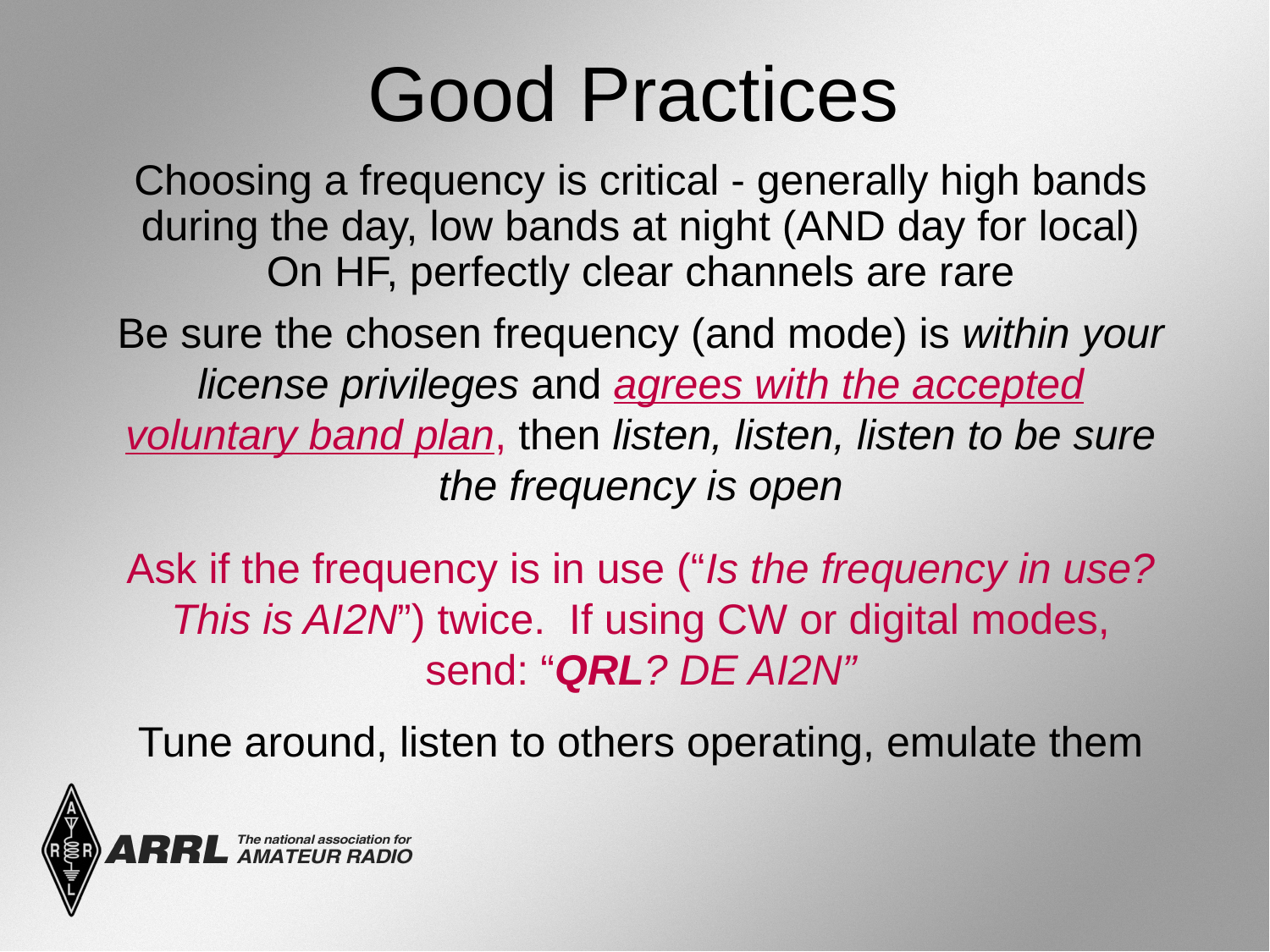

Good Practices

Choosing a frequency is critical - generally high bands during the day, low bands at night (AND day for local) On HF, perfectly clear channels are rare
Be sure the chosen frequency (and mode) is within your license privileges and agrees with the accepted voluntary band plan, then listen, listen, listen to be sure the frequency is open
Ask if the frequency is in use (“Is the frequency in use? This is AI2N”) twice.  If using CW or digital modes, send: “QRL? DE AI2N”
Tune around, listen to others operating, emulate them